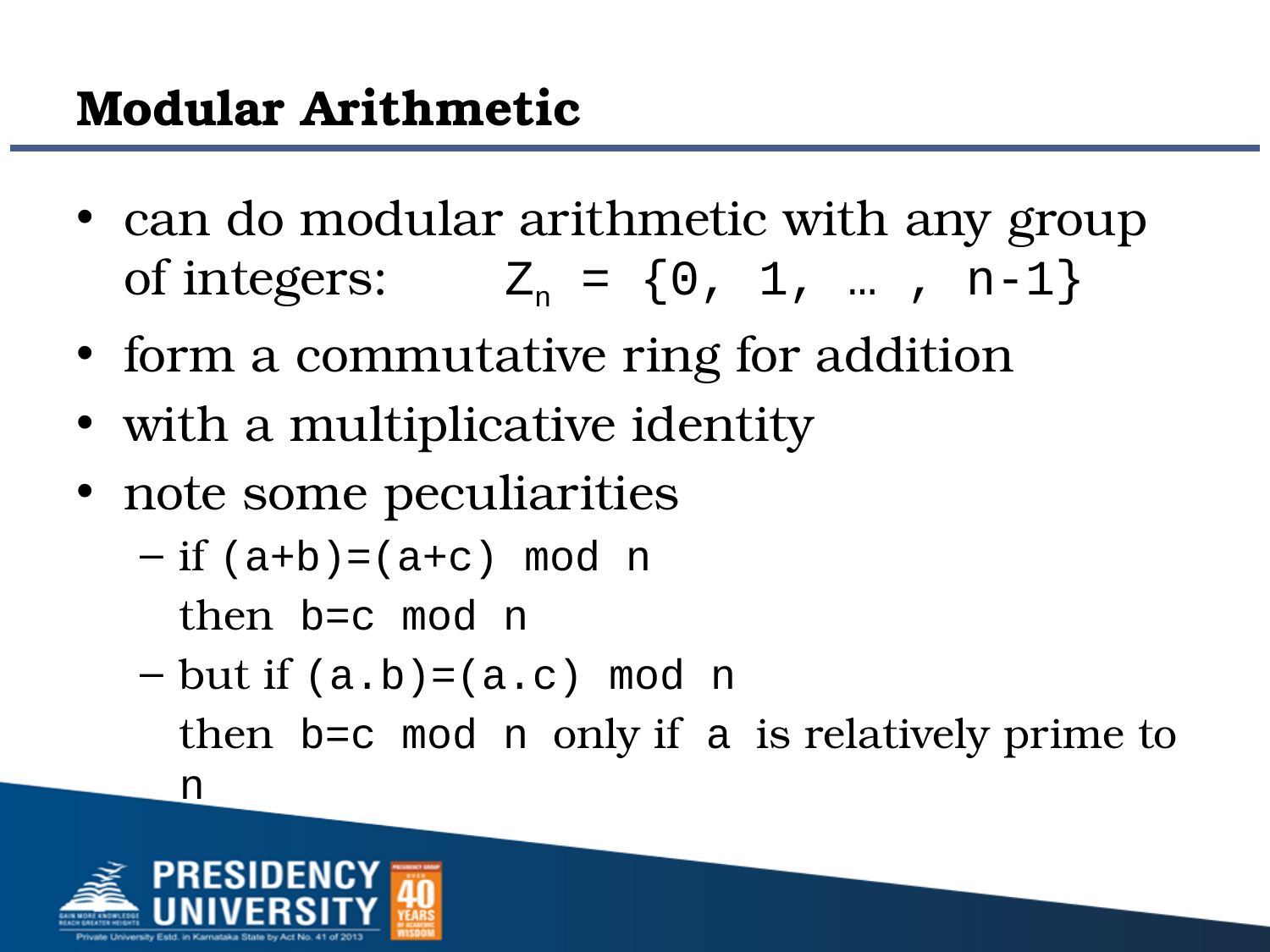

# Modular Arithmetic
can do modular arithmetic with any group of integers: 	Zn = {0, 1, … , n-1}
form a commutative ring for addition
with a multiplicative identity
note some peculiarities
if (a+b)=(a+c) mod n
	then b=c mod n
but if (a.b)=(a.c) mod n
	then b=c mod n only if a is relatively prime to n